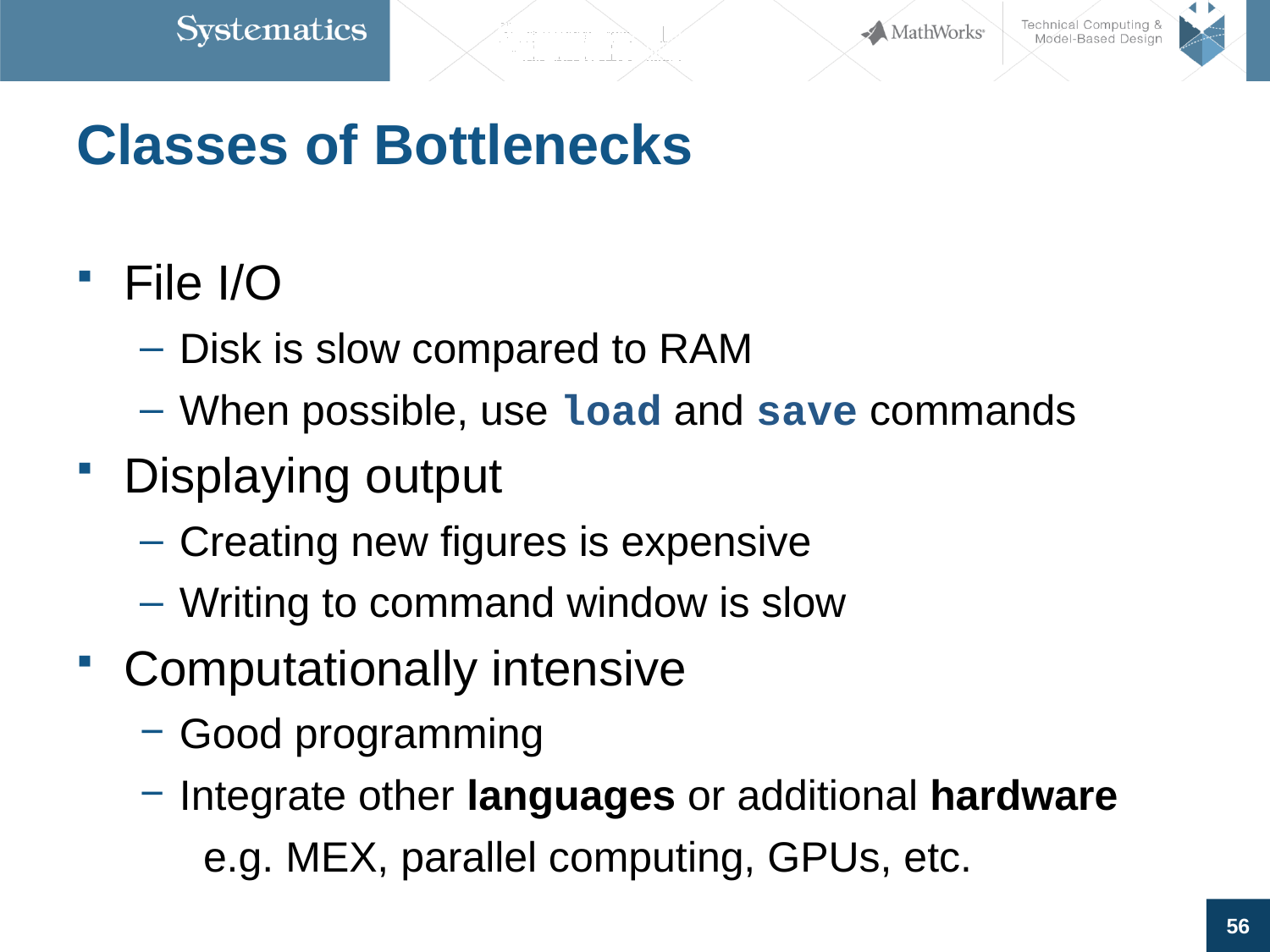

# Classes of Bottlenecks
File I/O
Disk is slow compared to RAM
When possible, use load and save commands
Displaying output
Creating new figures is expensive
Writing to command window is slow
Computationally intensive
Good programming
Integrate other languages or additional hardware
e.g. MEX, parallel computing, GPUs, etc.